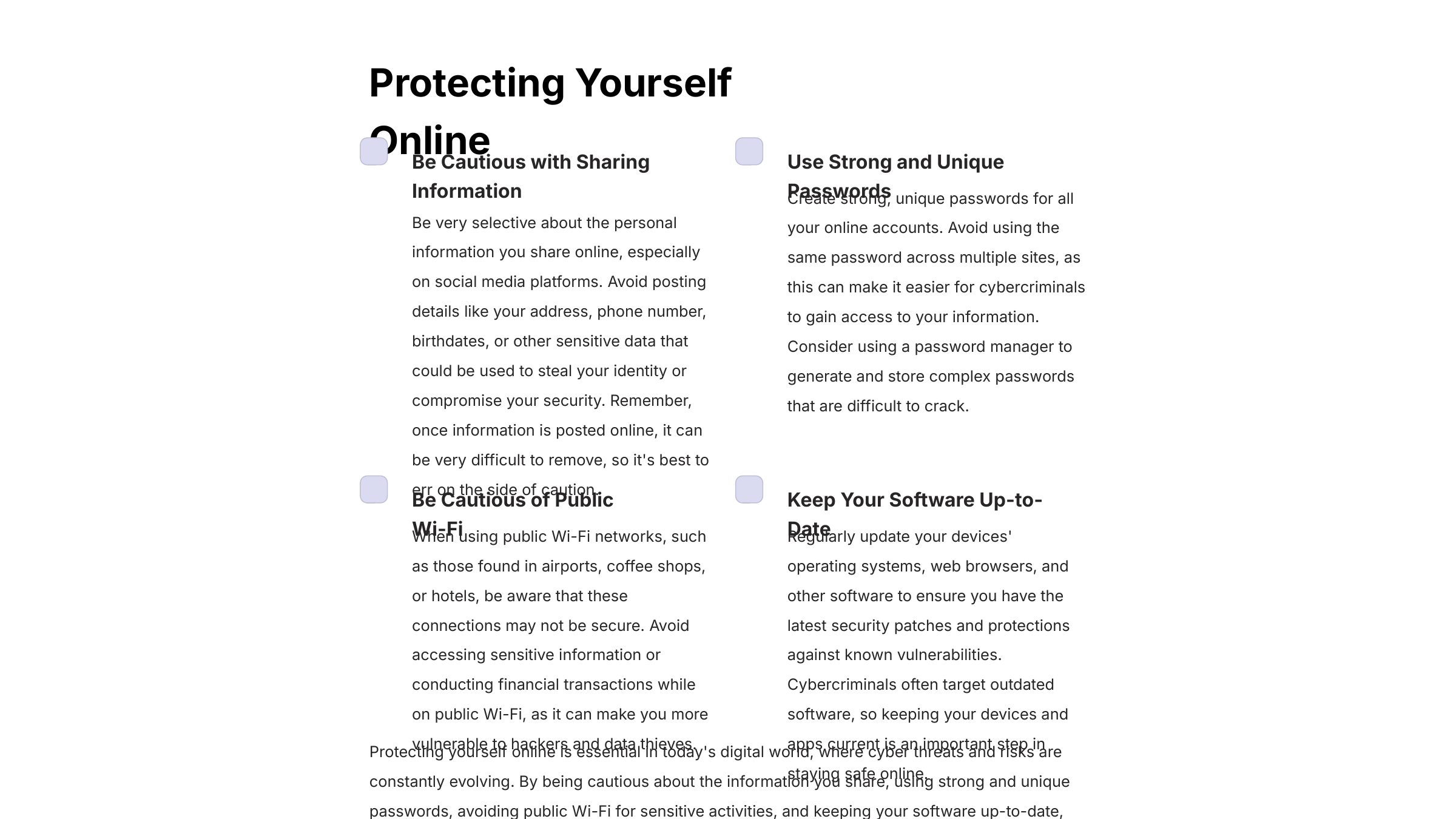

Protecting Yourself Online

Be Cautious with Sharing Information
Use Strong and Unique Passwords
Create strong, unique passwords for all your online accounts. Avoid using the same password across multiple sites, as this can make it easier for cybercriminals to gain access to your information. Consider using a password manager to generate and store complex passwords that are difficult to crack.
Be very selective about the personal information you share online, especially on social media platforms. Avoid posting details like your address, phone number, birthdates, or other sensitive data that could be used to steal your identity or compromise your security. Remember, once information is posted online, it can be very difficult to remove, so it's best to err on the side of caution.

Be Cautious of Public Wi-Fi
Keep Your Software Up-to-Date
When using public Wi-Fi networks, such as those found in airports, coffee shops, or hotels, be aware that these connections may not be secure. Avoid accessing sensitive information or conducting financial transactions while on public Wi-Fi, as it can make you more vulnerable to hackers and data thieves.
Regularly update your devices' operating systems, web browsers, and other software to ensure you have the latest security patches and protections against known vulnerabilities. Cybercriminals often target outdated software, so keeping your devices and apps current is an important step in staying safe online.
Protecting yourself online is essential in today's digital world, where cyber threats and risks are constantly evolving. By being cautious about the information you share, using strong and unique passwords, avoiding public Wi-Fi for sensitive activities, and keeping your software up-to-date, you can significantly reduce your vulnerability to cyber attacks and help safeguard your personal data and online accounts. Remember, staying vigilant and proactive in your online security practices is key to ensuring your digital safety and privacy.